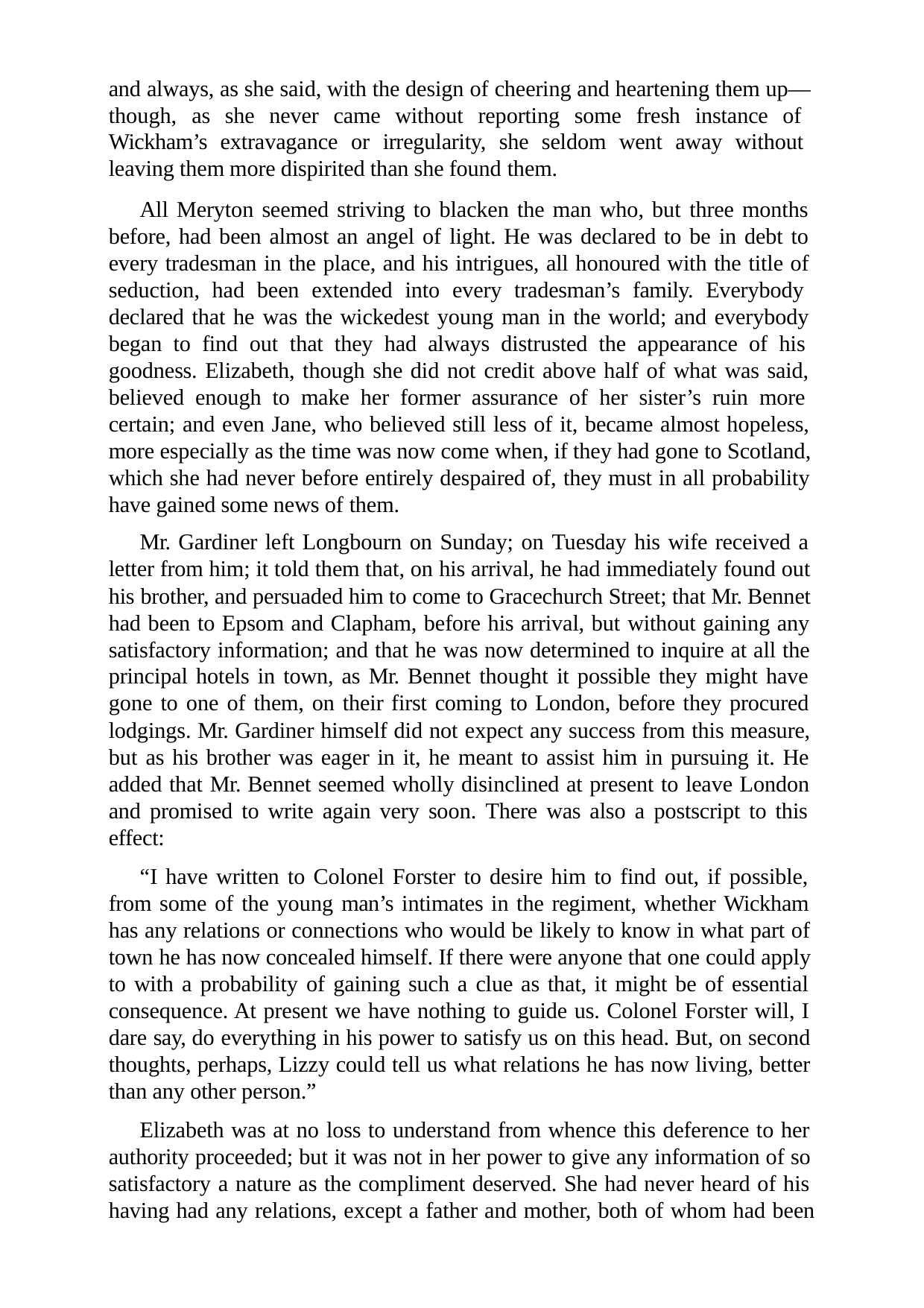

and always, as she said, with the design of cheering and heartening them up—  though, as she never came without reporting some fresh instance of  Wickham’s extravagance or irregularity, she seldom went away without  leaving them more dispirited than she found them.
All Meryton seemed striving to blacken the man who, but three months  before, had been almost an angel of light. He was declared to be in debt to  every tradesman in the place, and his intrigues, all honoured with the title of  seduction, had been extended into every tradesman’s family. Everybody  declared that he was the wickedest young man in the world; and everybody  began to find out that they had always distrusted the appearance of his  goodness. Elizabeth, though she did not credit above half of what was said,  believed enough to make her former assurance of her sister’s ruin more  certain; and even Jane, who believed still less of it, became almost hopeless,  more especially as the time was now come when, if they had gone to Scotland,  which she had never before entirely despaired of, they must in all probability  have gained some news of them.
Mr. Gardiner left Longbourn on Sunday; on Tuesday his wife received a  letter from him; it told them that, on his arrival, he had immediately found out  his brother, and persuaded him to come to Gracechurch Street; that Mr. Bennet  had been to Epsom and Clapham, before his arrival, but without gaining any  satisfactory information; and that he was now determined to inquire at all the  principal hotels in town, as Mr. Bennet thought it possible they might have  gone to one of them, on their first coming to London, before they procured  lodgings. Mr. Gardiner himself did not expect any success from this measure,  but as his brother was eager in it, he meant to assist him in pursuing it. He  added that Mr. Bennet seemed wholly disinclined at present to leave London  and promised to write again very soon. There was also a postscript to this  effect:
“I have written to Colonel Forster to desire him to find out, if possible,  from some of the young man’s intimates in the regiment, whether Wickham  has any relations or connections who would be likely to know in what part of  town he has now concealed himself. If there were anyone that one could apply  to with a probability of gaining such a clue as that, it might be of essential  consequence. At present we have nothing to guide us. Colonel Forster will, I  dare say, do everything in his power to satisfy us on this head. But, on second  thoughts, perhaps, Lizzy could tell us what relations he has now living, better  than any other person.”
Elizabeth was at no loss to understand from whence this deference to her  authority proceeded; but it was not in her power to give any information of so  satisfactory a nature as the compliment deserved. She had never heard of his  having had any relations, except a father and mother, both of whom had been